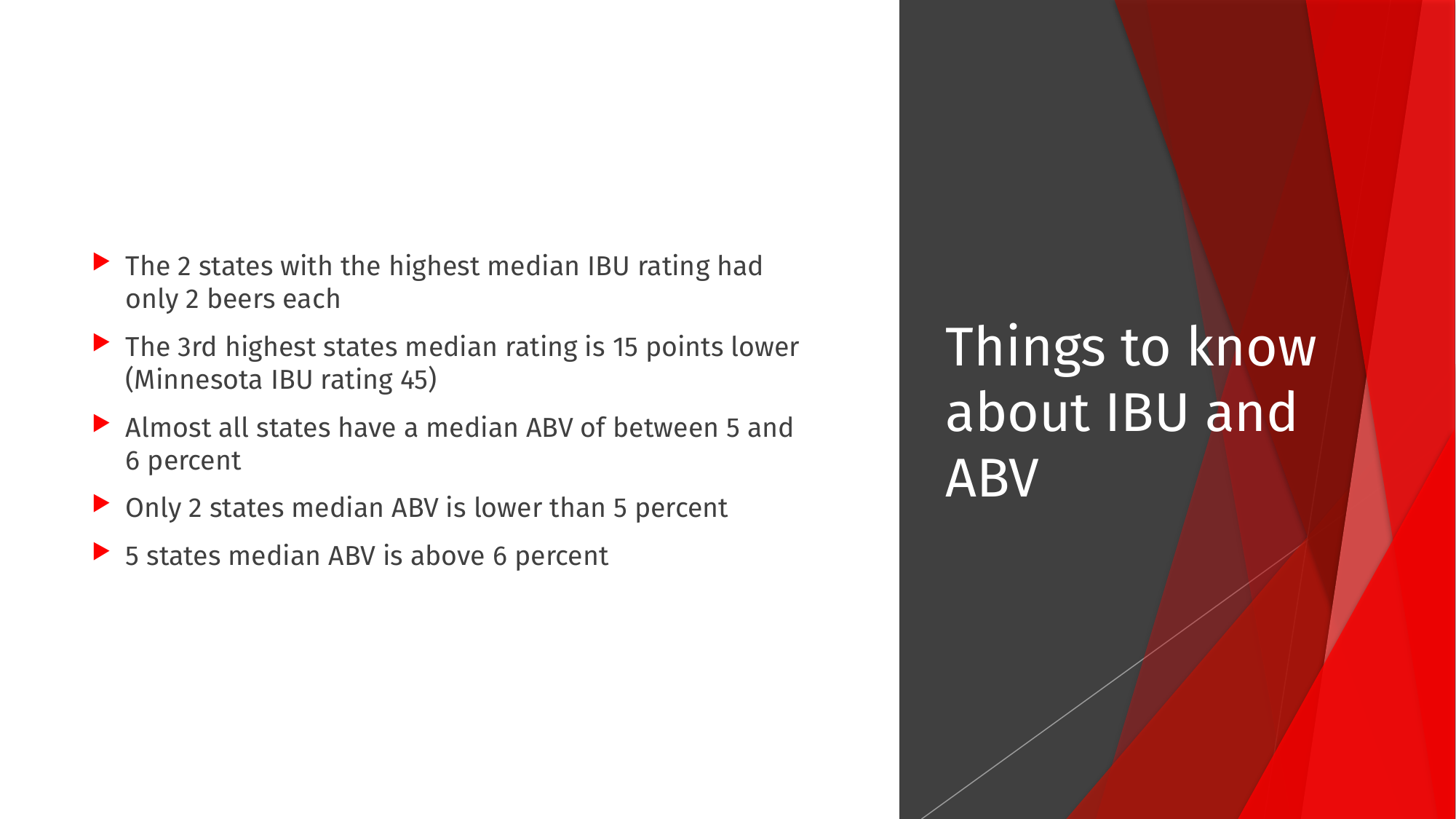

The 2 states with the highest median IBU rating had only 2 beers each
The 3rd highest states median rating is 15 points lower (Minnesota IBU rating 45)
Almost all states have a median ABV of between 5 and 6 percent
Only 2 states median ABV is lower than 5 percent
5 states median ABV is above 6 percent
# Things to know about IBU and ABV